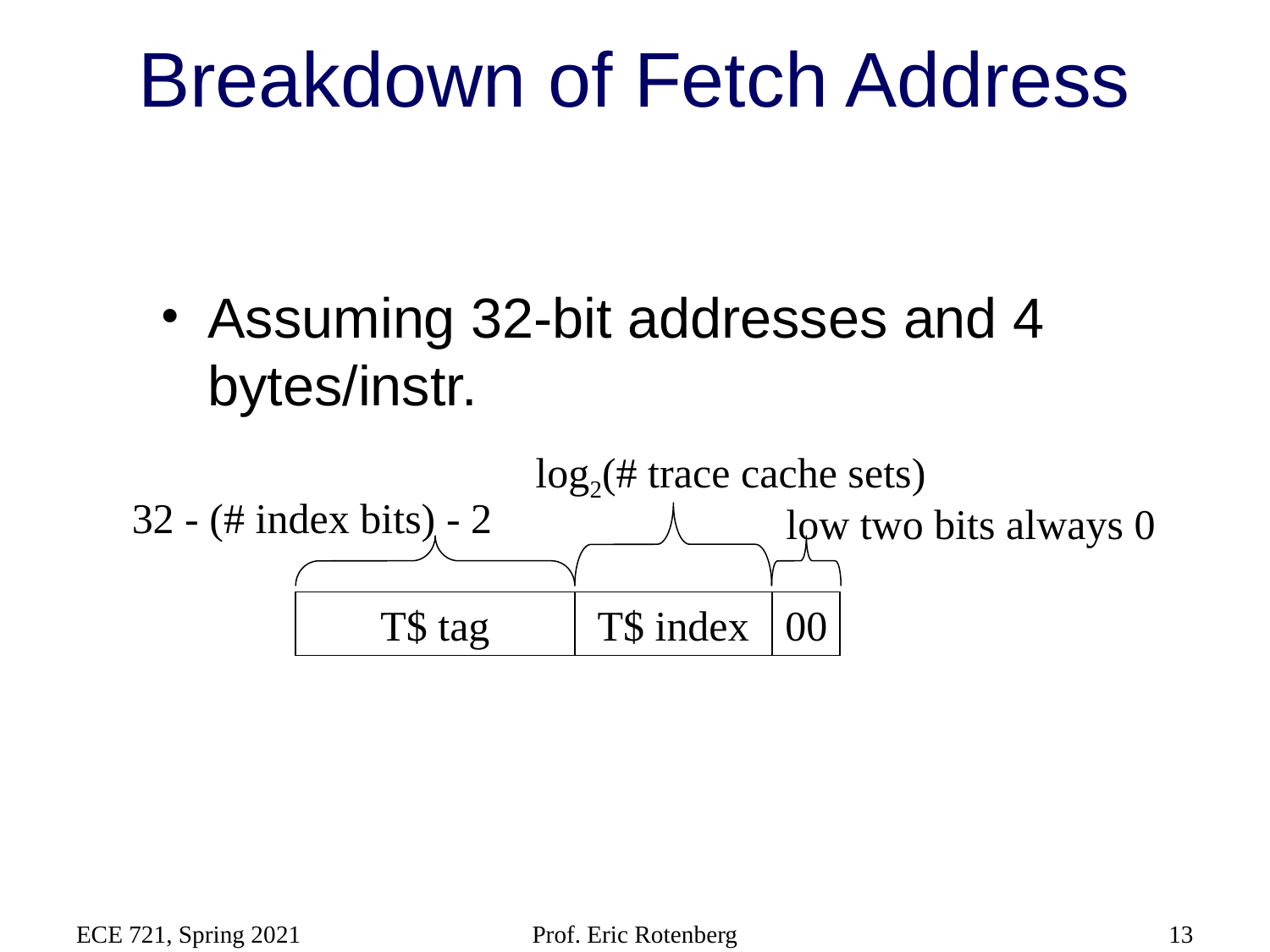

# Breakdown of Fetch Address
Assuming 32-bit addresses and 4 bytes/instr.

log2(# trace cache sets)

32 - (# index bits) - 2
low two bits always 0

T$ tag
T$ index
00
ECE 721, Spring 2021
Prof. Eric Rotenberg
13